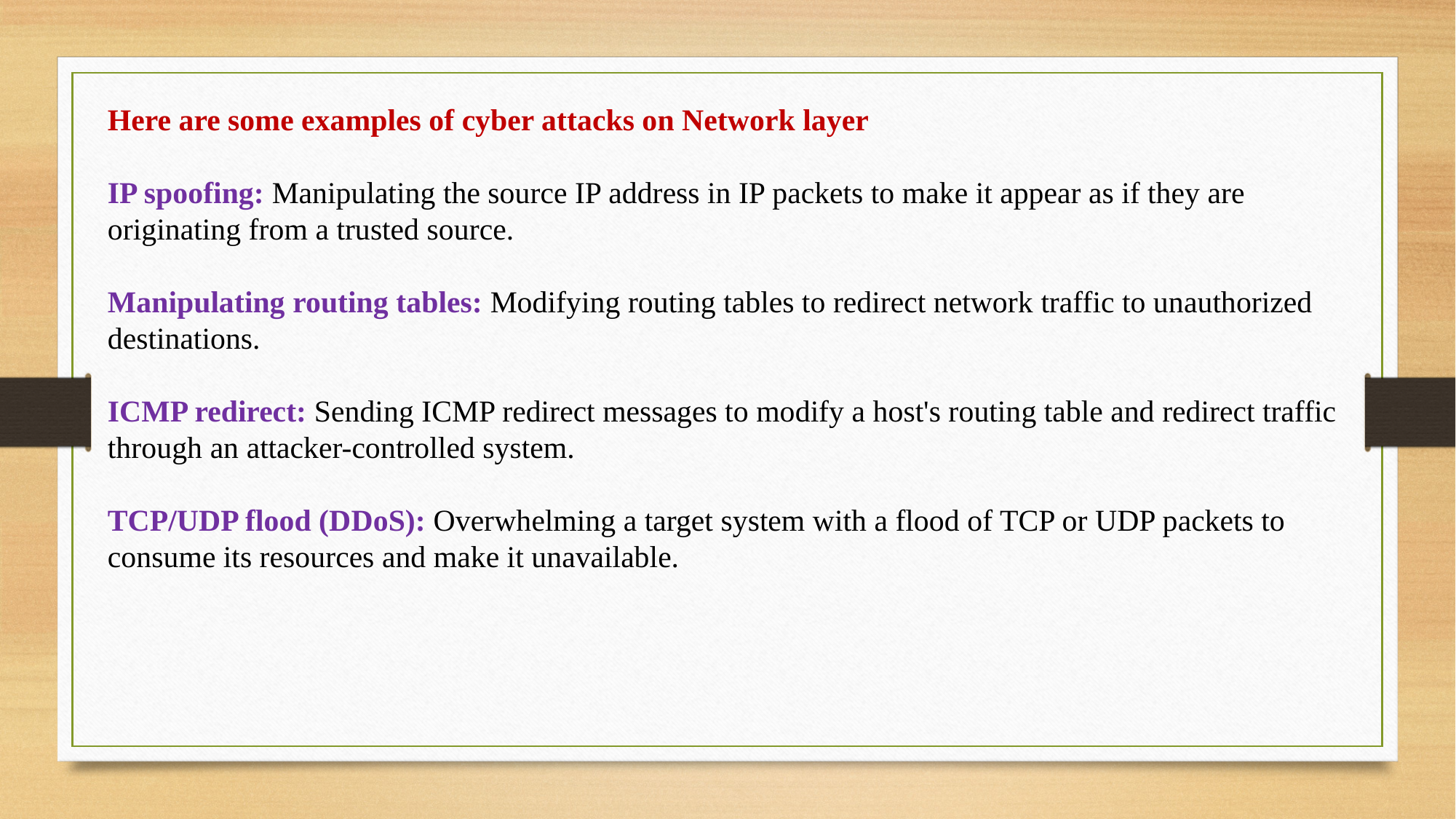

Here are some examples of cyber attacks on Network layer

IP spoofing: Manipulating the source IP address in IP packets to make it appear as if they are originating from a trusted source.

Manipulating routing tables: Modifying routing tables to redirect network traffic to unauthorized destinations.

ICMP redirect: Sending ICMP redirect messages to modify a host's routing table and redirect traffic through an attacker-controlled system.

TCP/UDP flood (DDoS): Overwhelming a target system with a flood of TCP or UDP packets to consume its resources and make it unavailable.